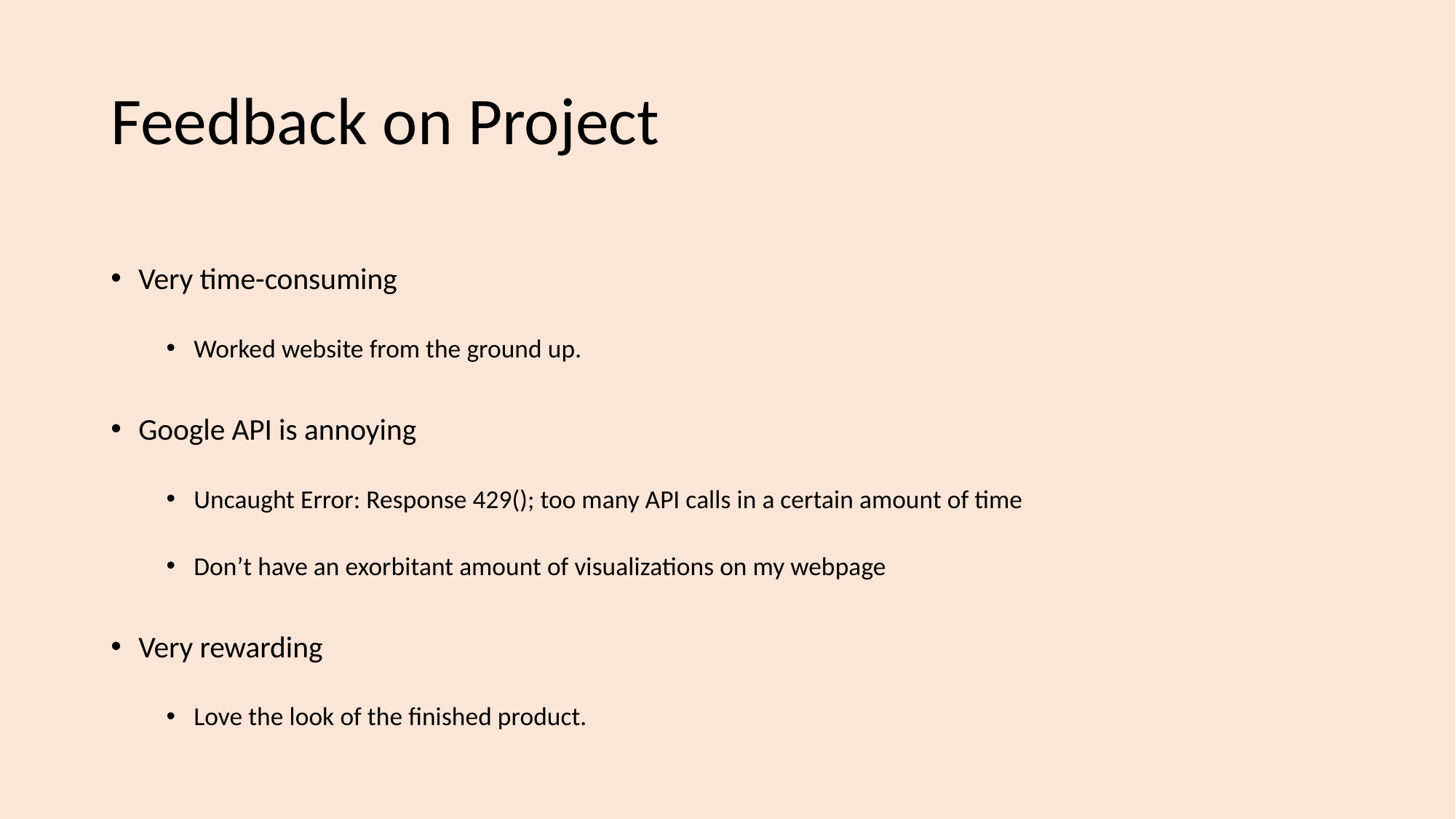

# Feedback on Project
Very time-consuming
Worked website from the ground up.
Google API is annoying
Uncaught Error: Response 429(); too many API calls in a certain amount of time
Don’t have an exorbitant amount of visualizations on my webpage
Very rewarding
Love the look of the finished product.